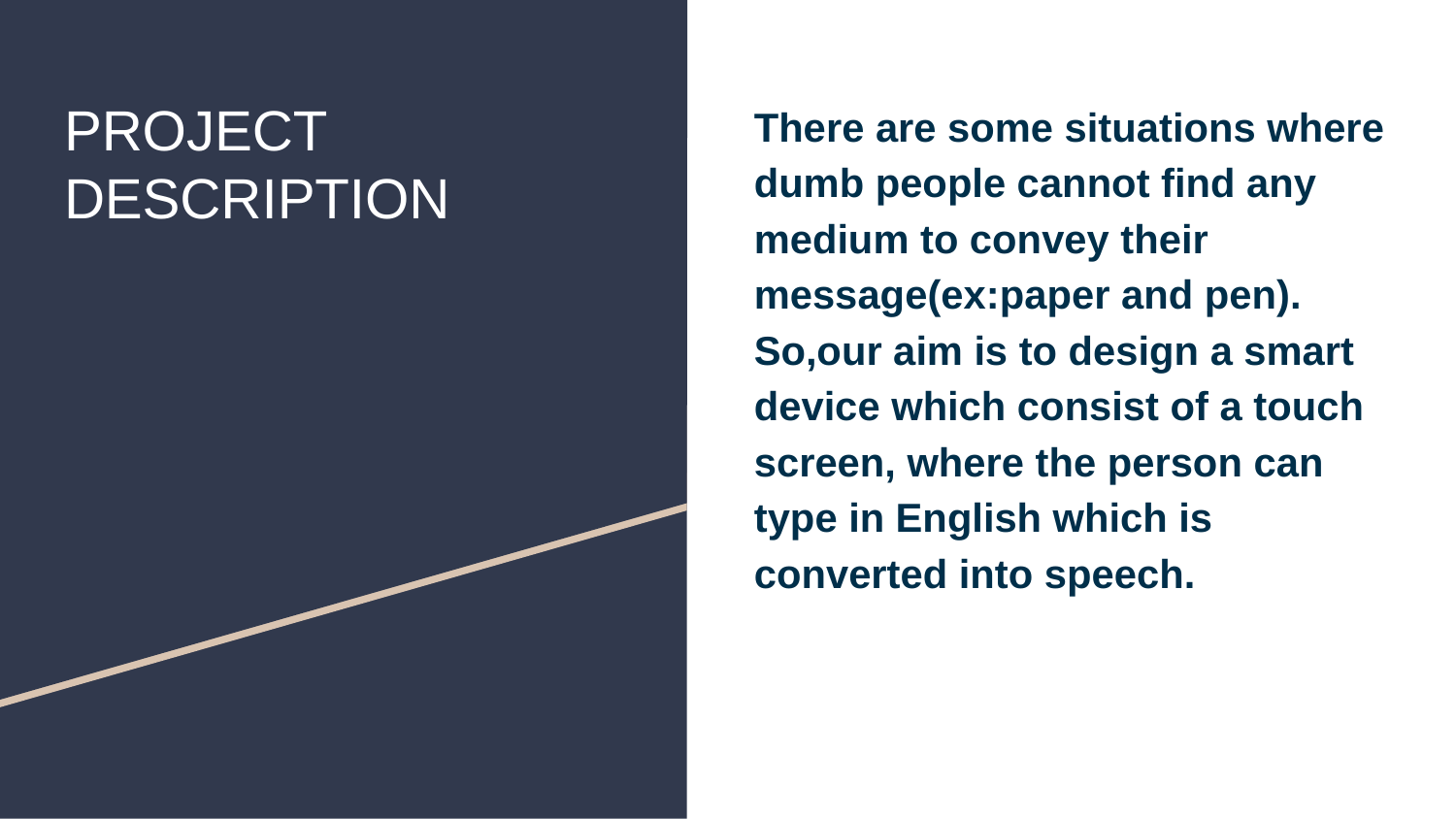

# PROJECT
DESCRIPTION
There are some situations where dumb people cannot find any medium to convey their message(ex:paper and pen). So,our aim is to design a smart device which consist of a touch screen, where the person can type in English which is converted into speech.